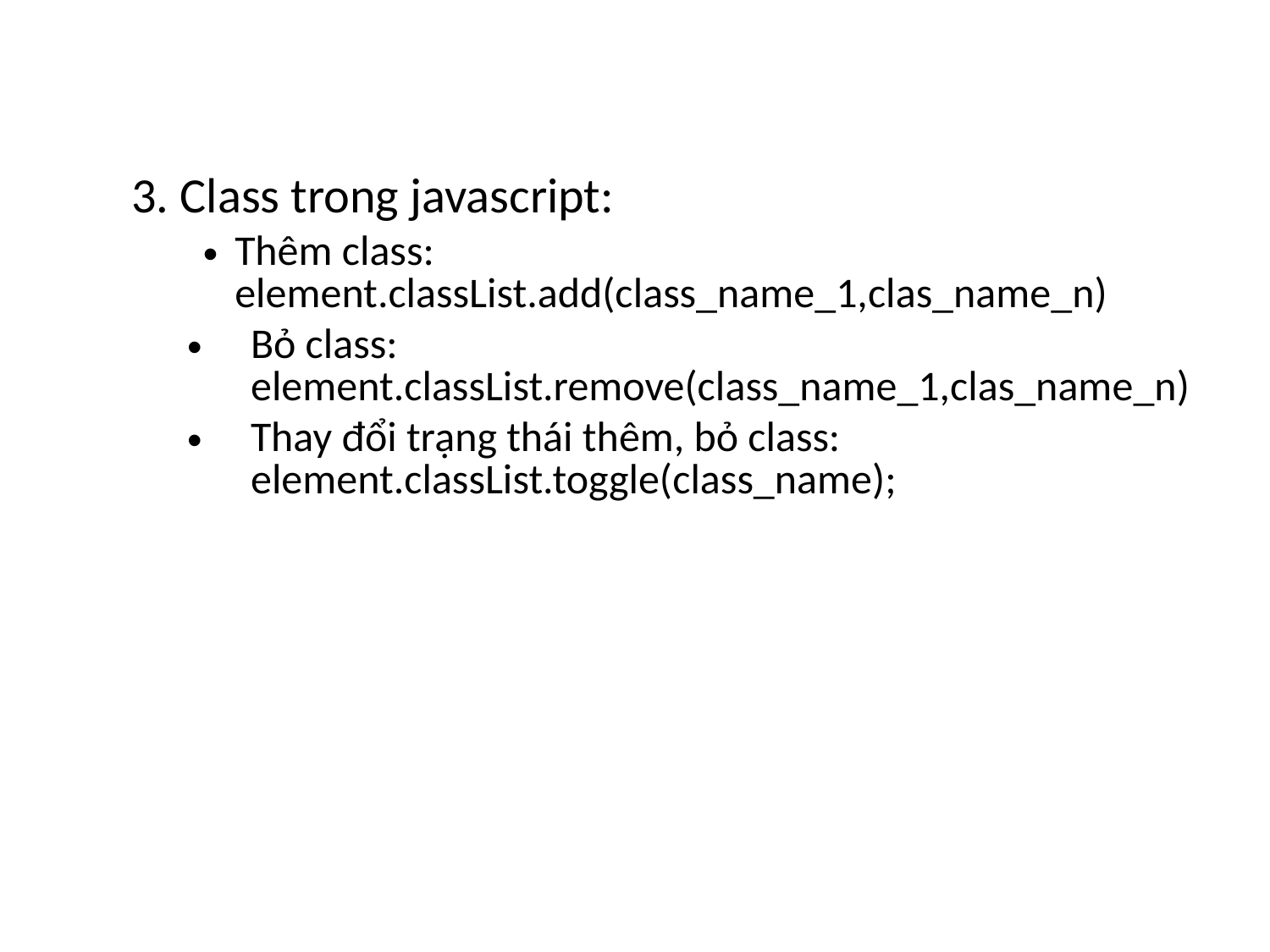

3. Class trong javascript:
Thêm class:  element.classList.add(class_name_1,clas_name_n)
Bỏ class: element.classList.remove(class_name_1,clas_name_n)
Thay đổi trạng thái thêm, bỏ class: element.classList.toggle(class_name);